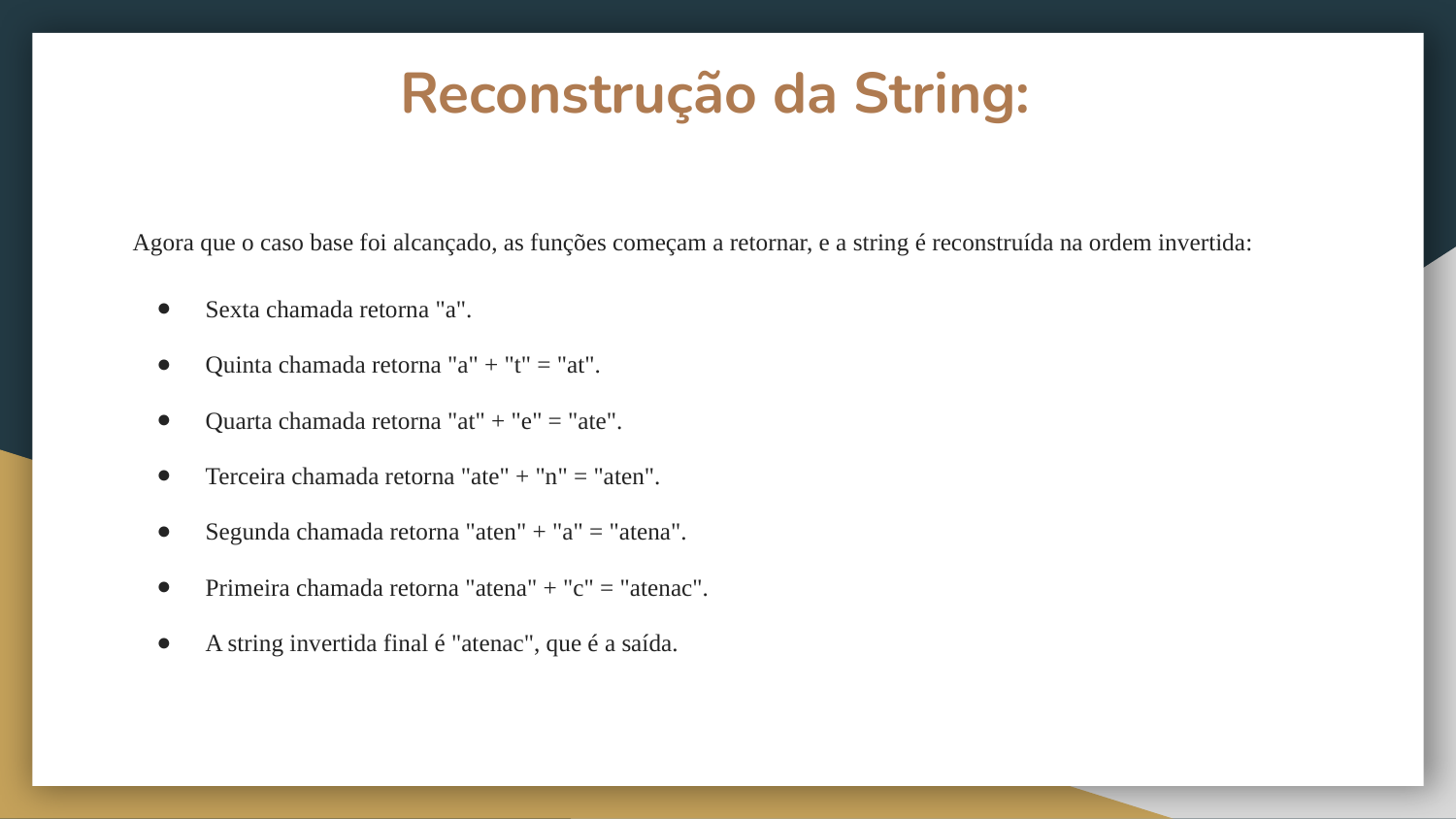

# Reconstrução da String:
Agora que o caso base foi alcançado, as funções começam a retornar, e a string é reconstruída na ordem invertida:
Sexta chamada retorna "a".
Quinta chamada retorna "a" + "t" = "at".
Quarta chamada retorna "at" + "e" = "ate".
Terceira chamada retorna "ate" + "n" = "aten".
Segunda chamada retorna "aten" + "a" = "atena".
Primeira chamada retorna "atena" + "c" = "atenac".
A string invertida final é "atenac", que é a saída.